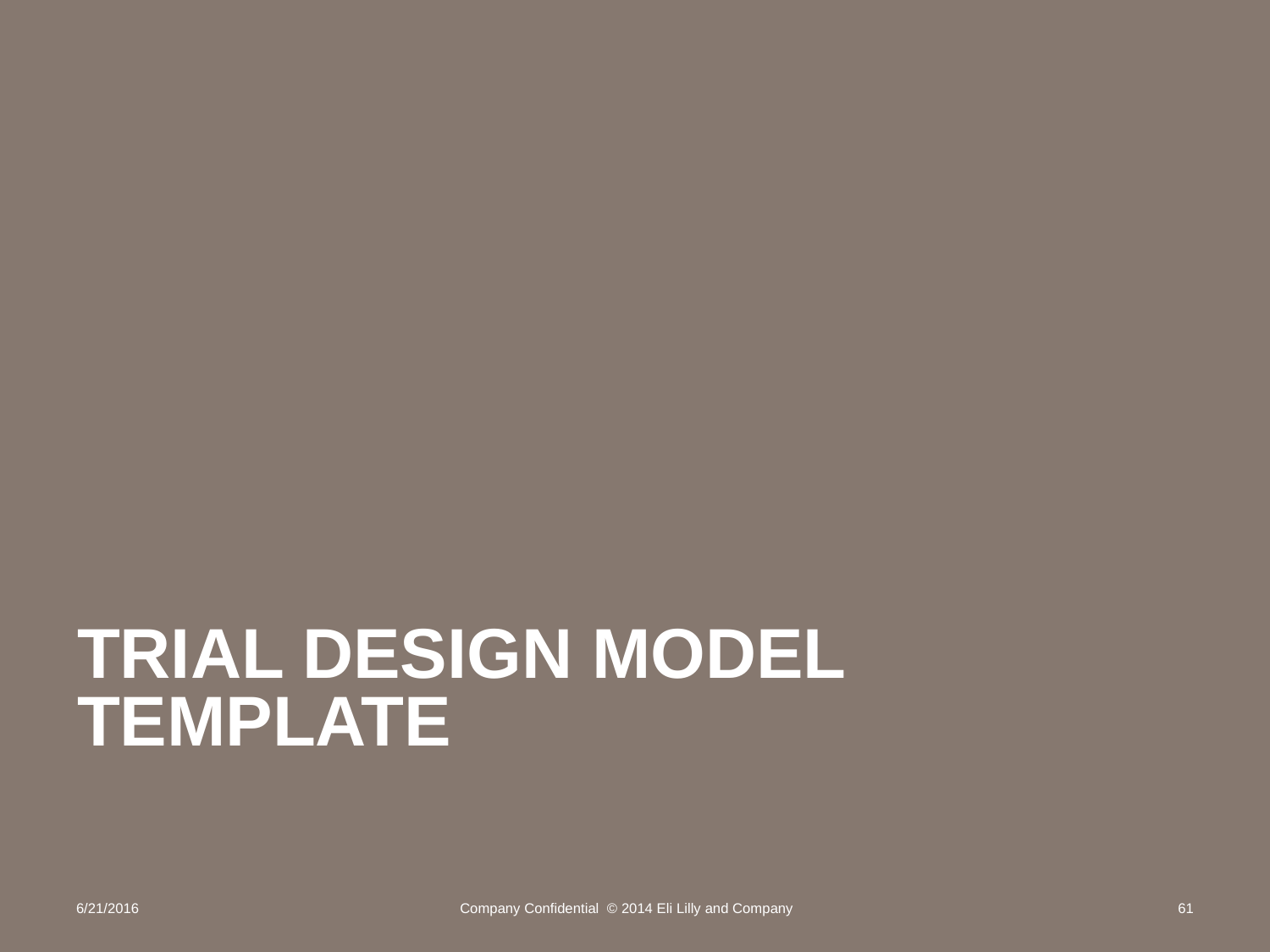

# Trial Design model template
6/21/2016
Company Confidential  © 2014 Eli Lilly and Company
61